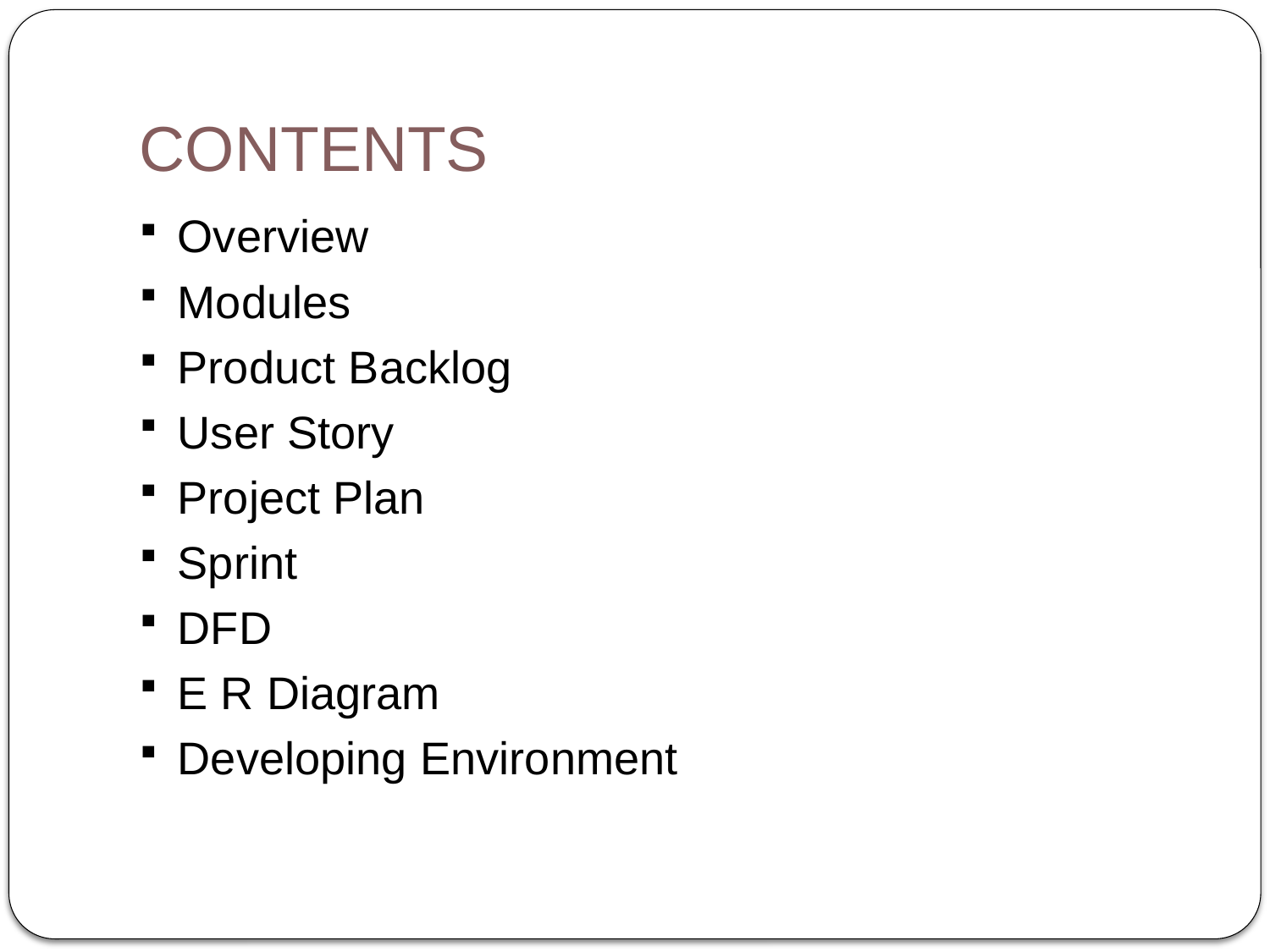

# CONTENTS
Overview
Modules
Product Backlog
User Story
Project Plan
Sprint
DFD
E R Diagram
Developing Environment